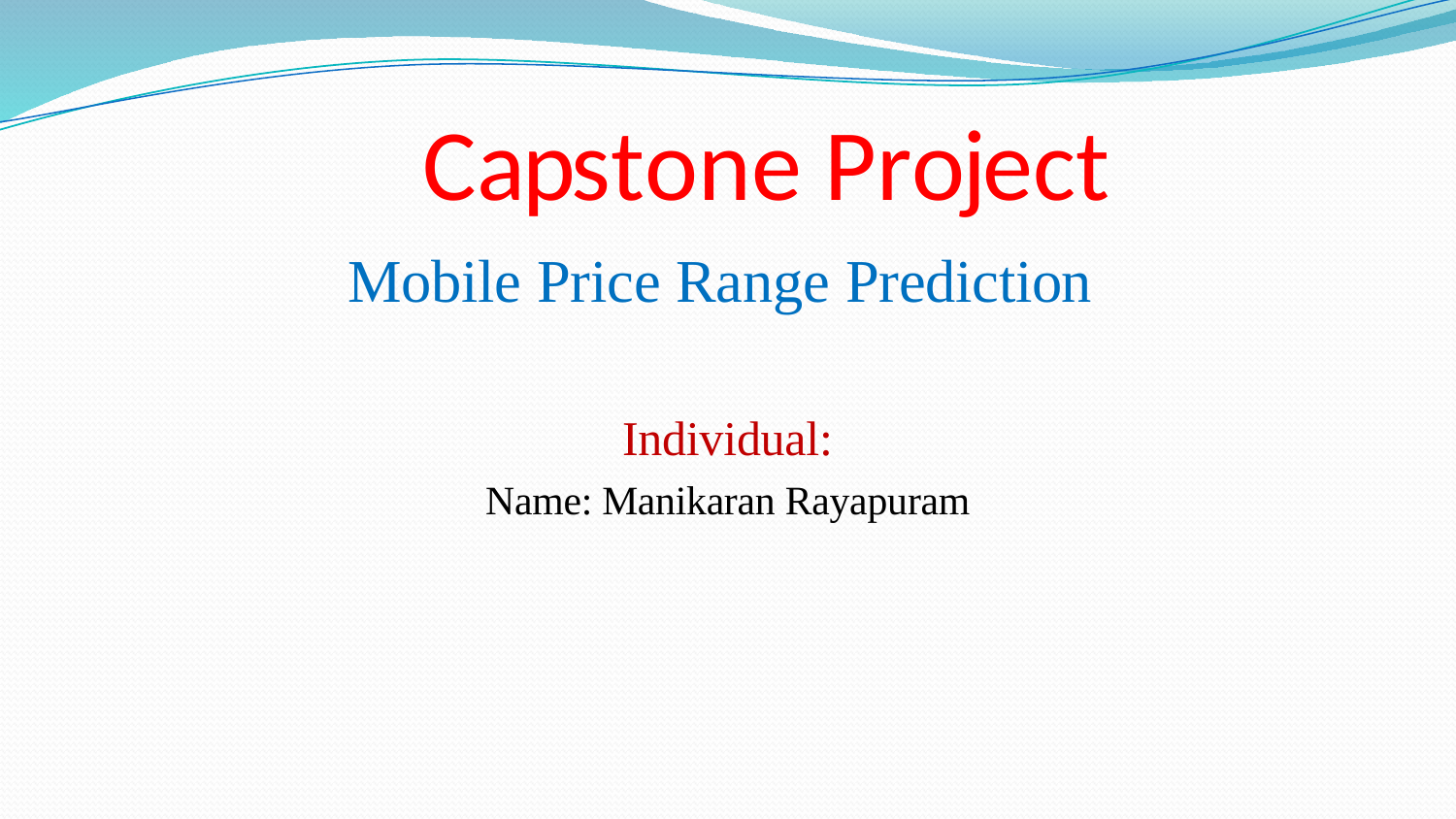

# Capstone Project
Mobile Price Range Prediction

Individual:
Name: Manikaran Rayapuram